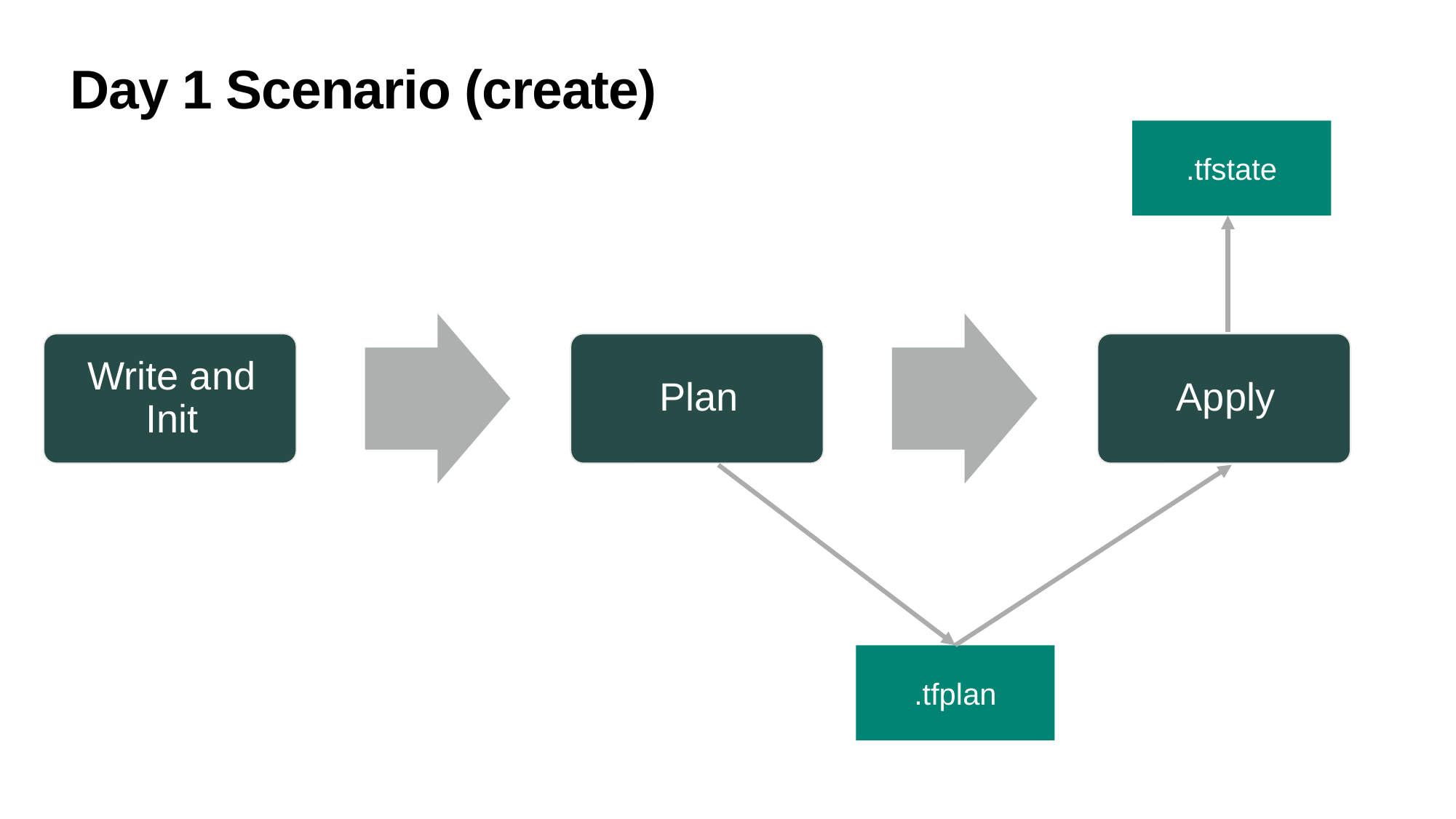

# Day 1 Scenario (create)
.tfstate
Write and Init

Plan

Apply
.tfplan